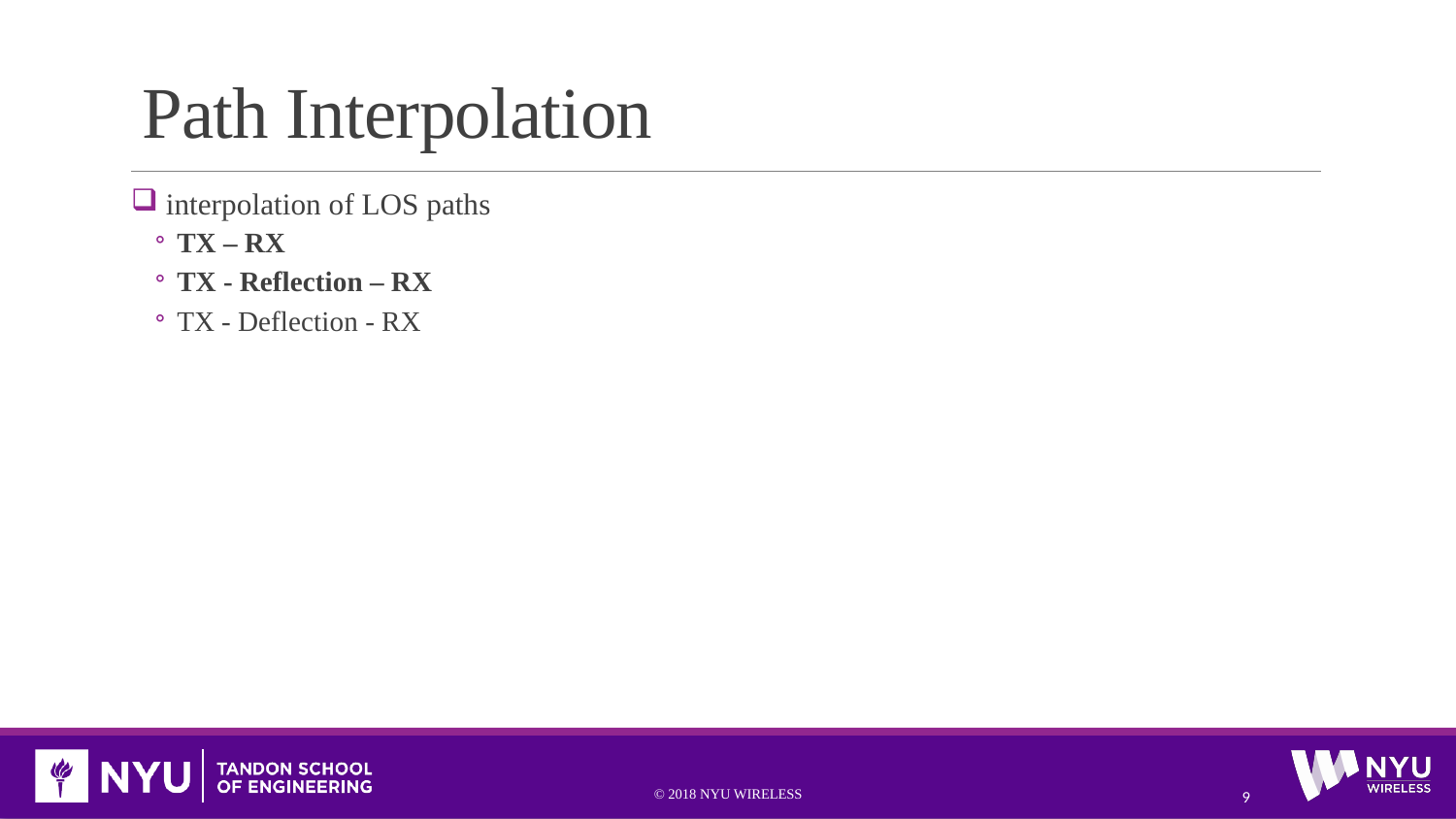

# Path Interpolation
 interpolation of LOS paths
TX – RX
TX - Reflection – RX
TX - Deflection - RX
© 2018 NYU WIRELESS
9